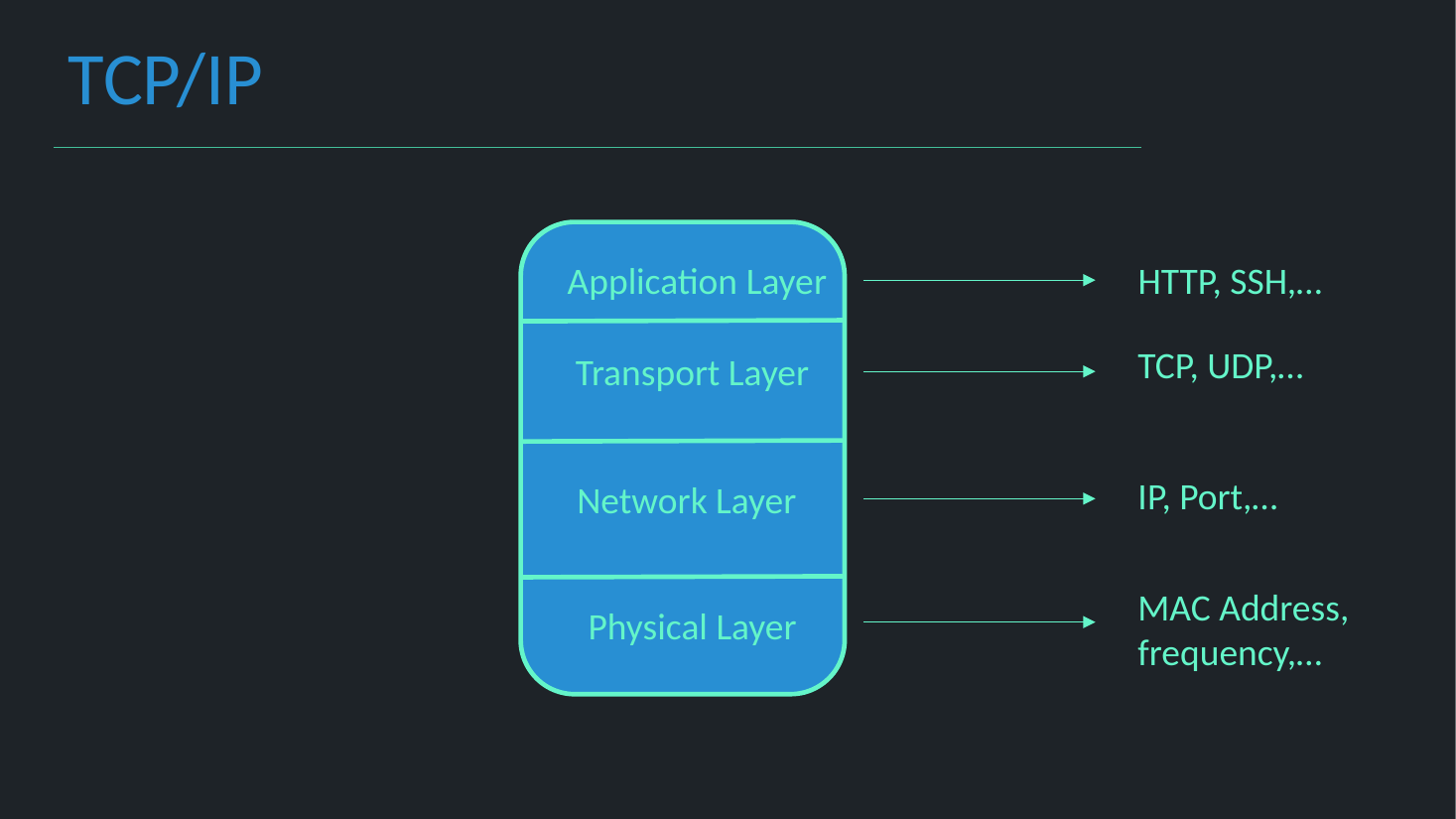

TCP/IP

Application Layer
HTTP, SSH,…
TCP, UDP,…
Transport Layer
IP, Port,…
Network Layer
MAC Address, frequency,…
Physical Layer